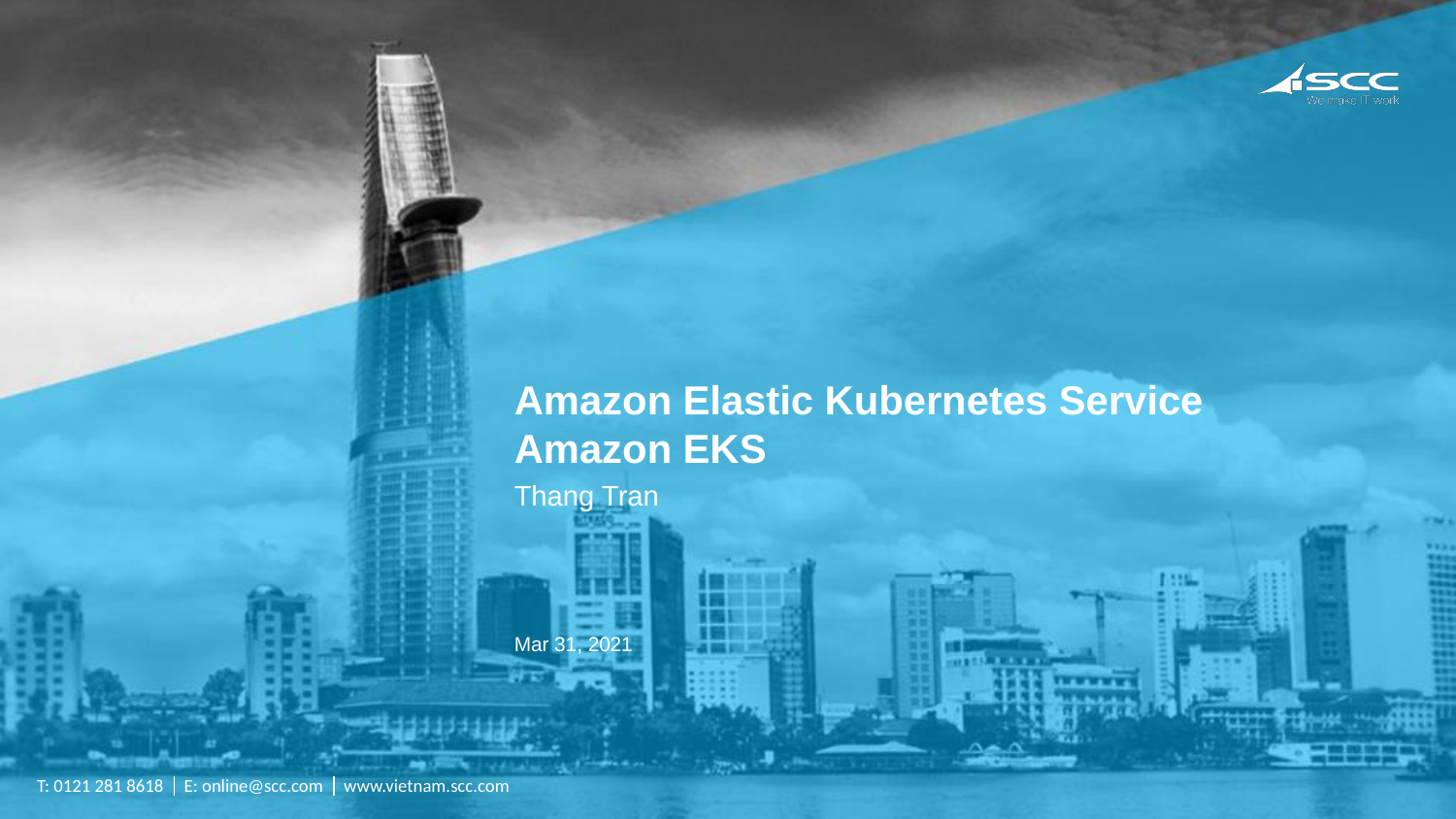

Amazon Elastic Kubernetes Service Amazon EKS
Thang Tran
Mar 31, 2021